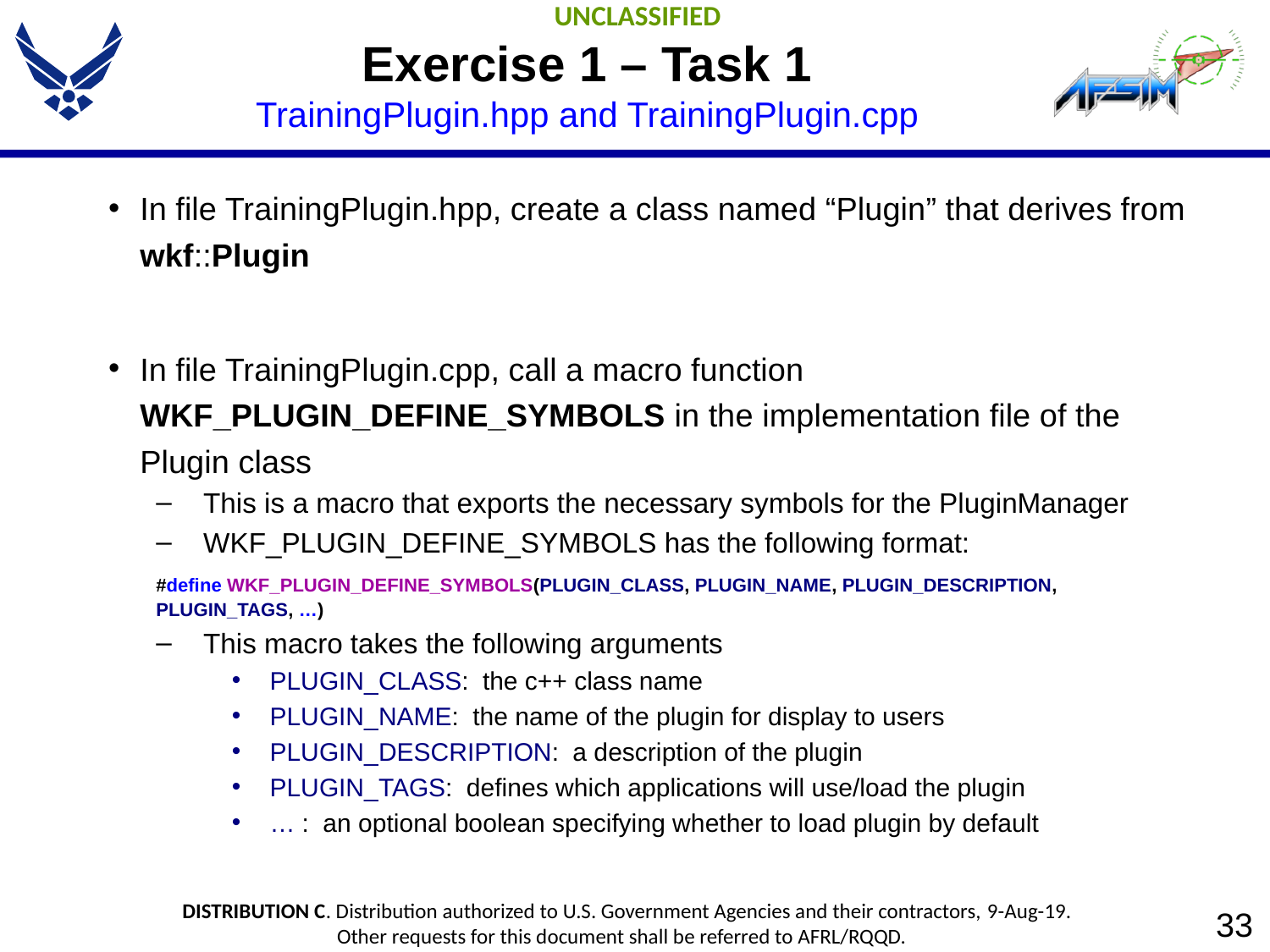

# Exercise 1 – Task 1 TrainingPlugin.hpp and TrainingPlugin.cpp
In file TrainingPlugin.hpp, create a class named “Plugin” that derives from wkf::Plugin

In file TrainingPlugin.cpp, call a macro function WKF_PLUGIN_DEFINE_SYMBOLS in the implementation file of the Plugin class
This is a macro that exports the necessary symbols for the PluginManager
WKF_PLUGIN_DEFINE_SYMBOLS has the following format:
	#define WKF_PLUGIN_DEFINE_SYMBOLS(PLUGIN_CLASS, PLUGIN_NAME, PLUGIN_DESCRIPTION, PLUGIN_TAGS, …)
This macro takes the following arguments
PLUGIN_CLASS:  the c++ class name
PLUGIN_NAME:  the name of the plugin for display to users
PLUGIN_DESCRIPTION:  a description of the plugin
PLUGIN_TAGS:  defines which applications will use/load the plugin
… :  an optional boolean specifying whether to load plugin by default